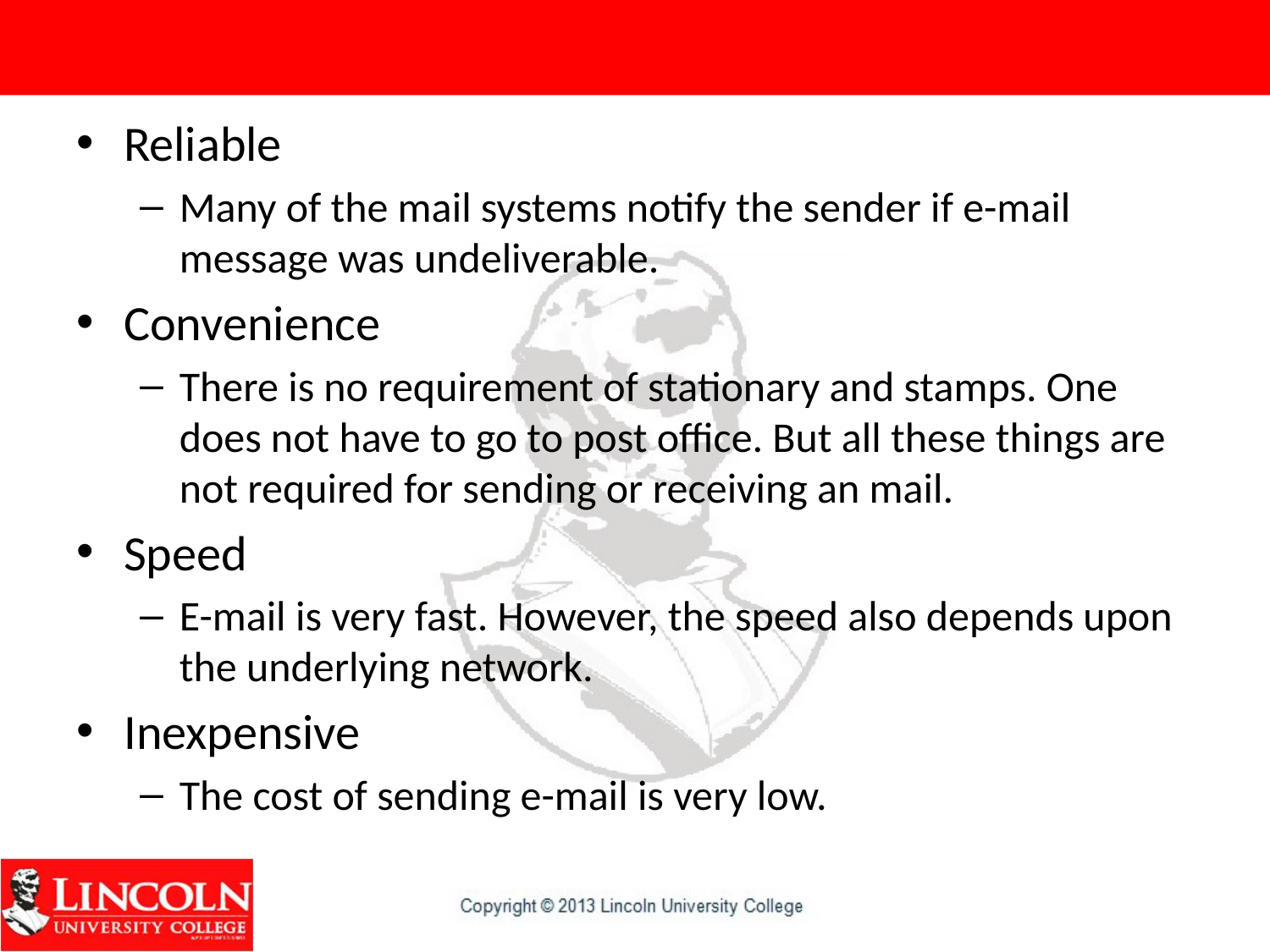

Reliable
Many of the mail systems notify the sender if e-mail message was undeliverable.
Convenience
There is no requirement of stationary and stamps. One does not have to go to post office. But all these things are not required for sending or receiving an mail.
Speed
E-mail is very fast. However, the speed also depends upon the underlying network.
Inexpensive
The cost of sending e-mail is very low.